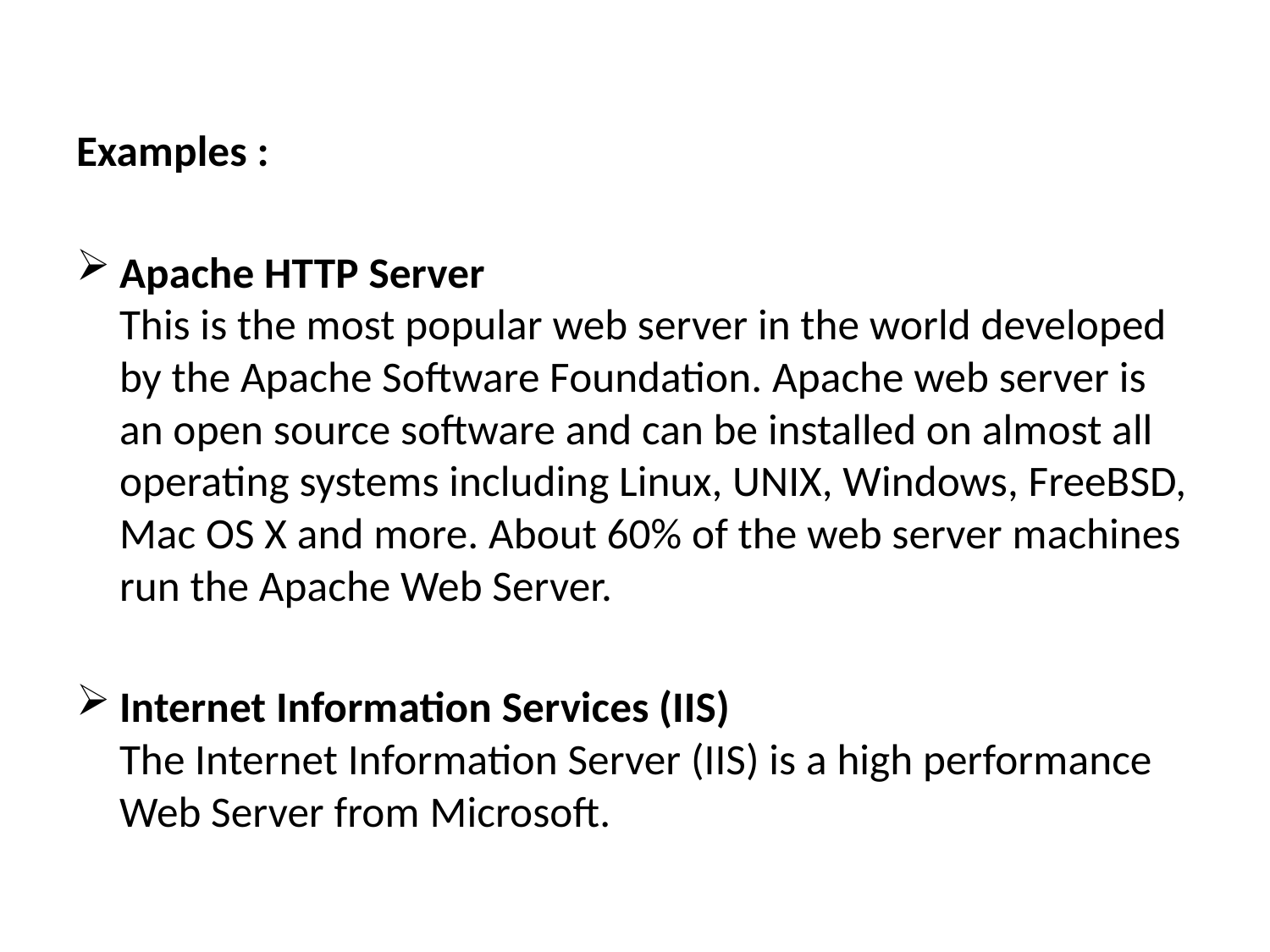

#
Examples :

Apache HTTP Server
This is the most popular web server in the world developed by the Apache Software Foundation. Apache web server is an open source software and can be installed on almost all operating systems including Linux, UNIX, Windows, FreeBSD, Mac OS X and more. About 60% of the web server machines run the Apache Web Server.

Internet Information Services (IIS)
The Internet Information Server (IIS) is a high performance Web Server from Microsoft.